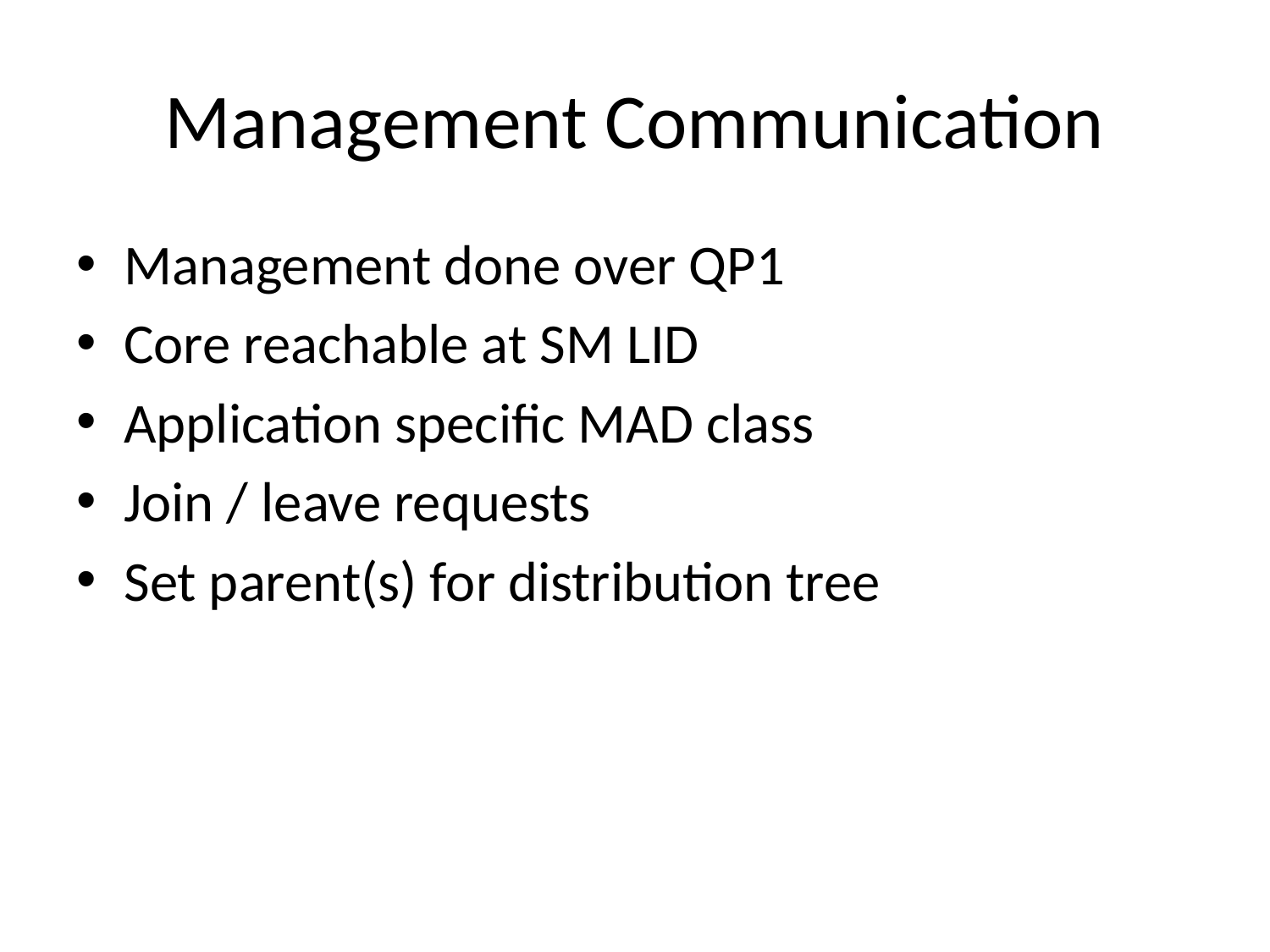

# Management Communication
Management done over QP1
Core reachable at SM LID
Application specific MAD class
Join / leave requests
Set parent(s) for distribution tree